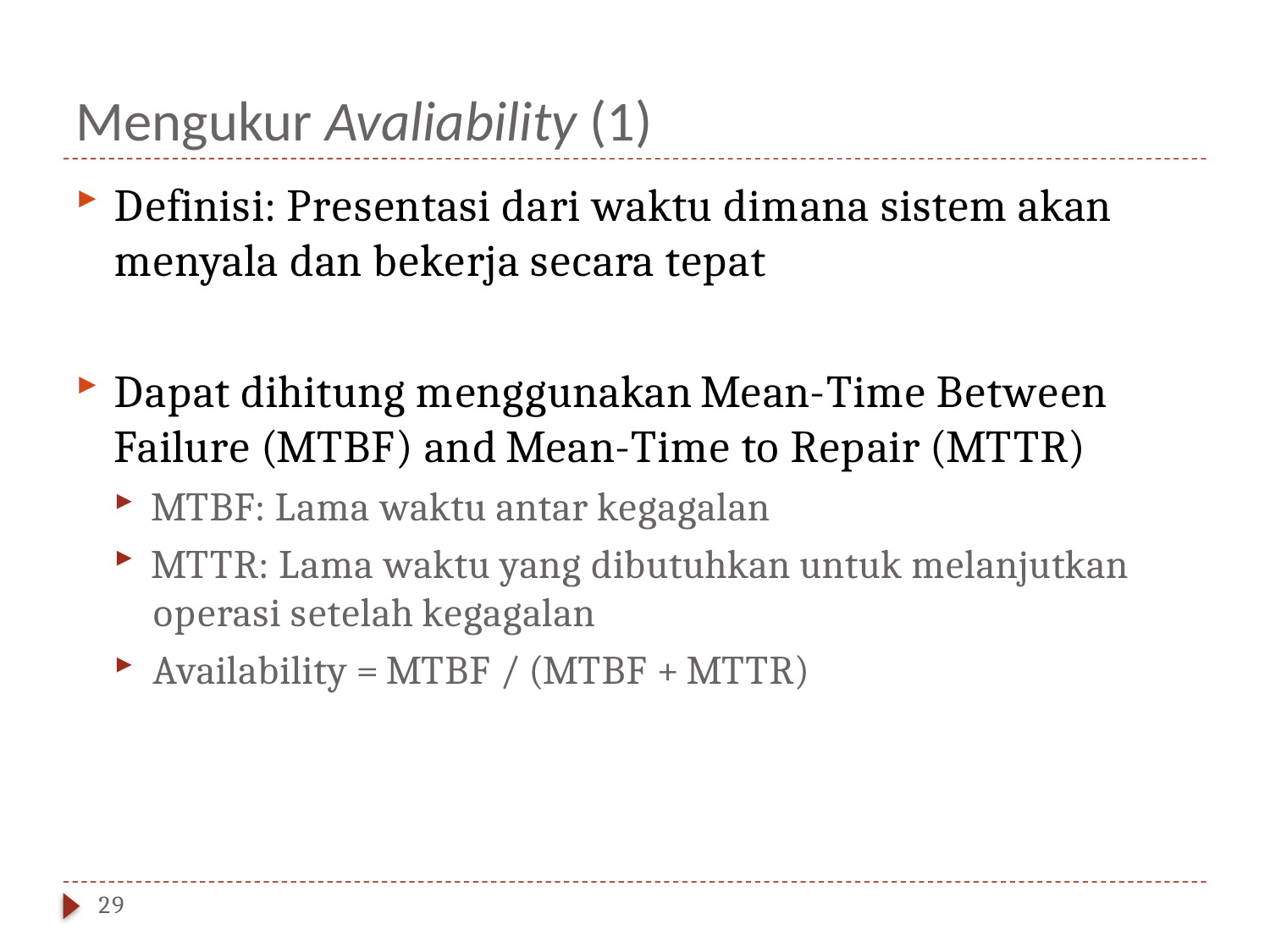

# Mengukur Avaliability (1)
Definisi: Presentasi dari waktu dimana sistem akan menyala dan bekerja secara tepat

Dapat dihitung menggunakan Mean-Time Between Failure (MTBF) and Mean-Time to Repair (MTTR)
MTBF: Lama waktu antar kegagalan
MTTR: Lama waktu yang dibutuhkan untuk melanjutkan operasi setelah kegagalan
Availability = MTBF / (MTBF + MTTR)
29